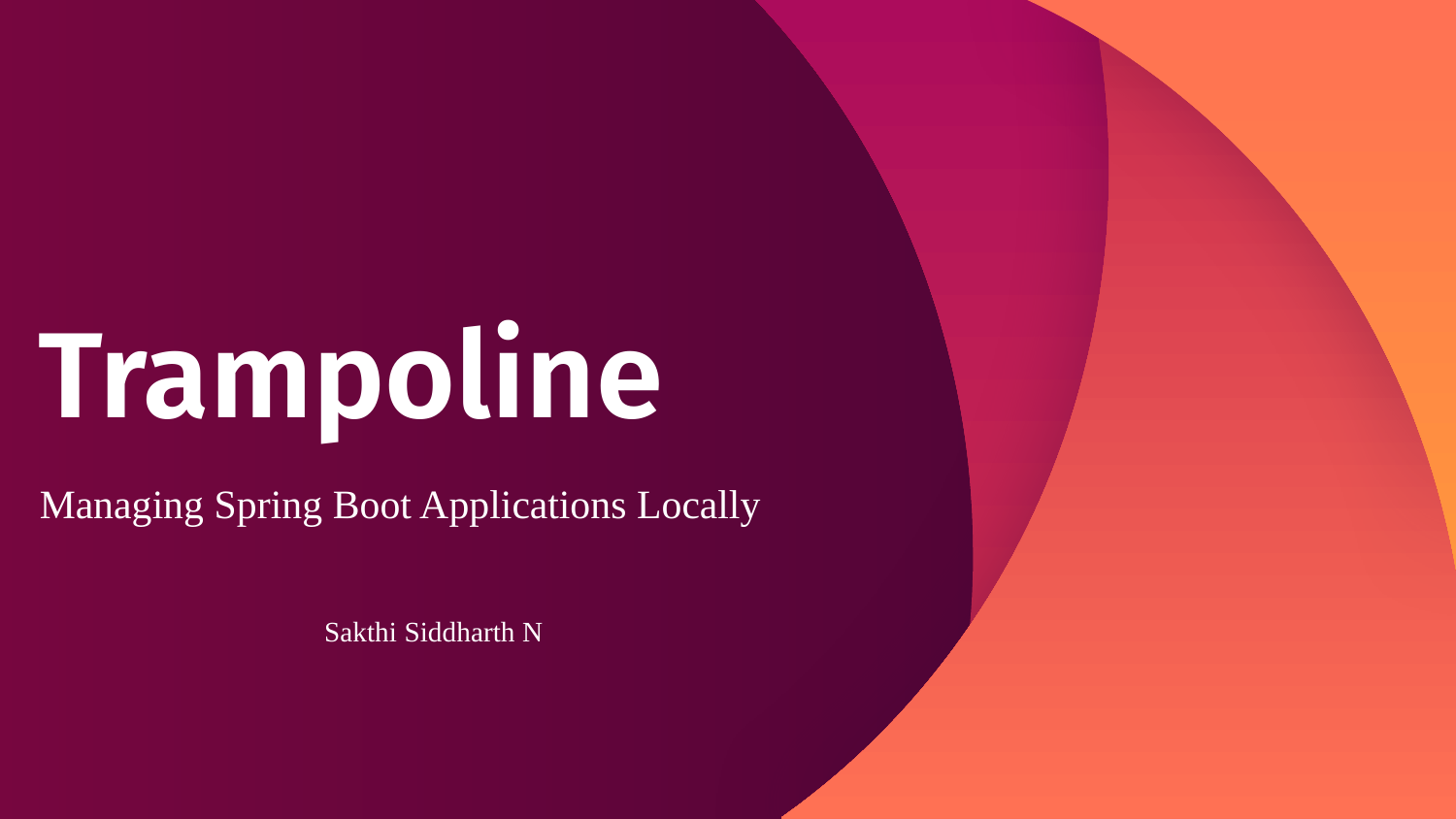

# Trampoline
Managing Spring Boot Applications Locally
Sakthi Siddharth N